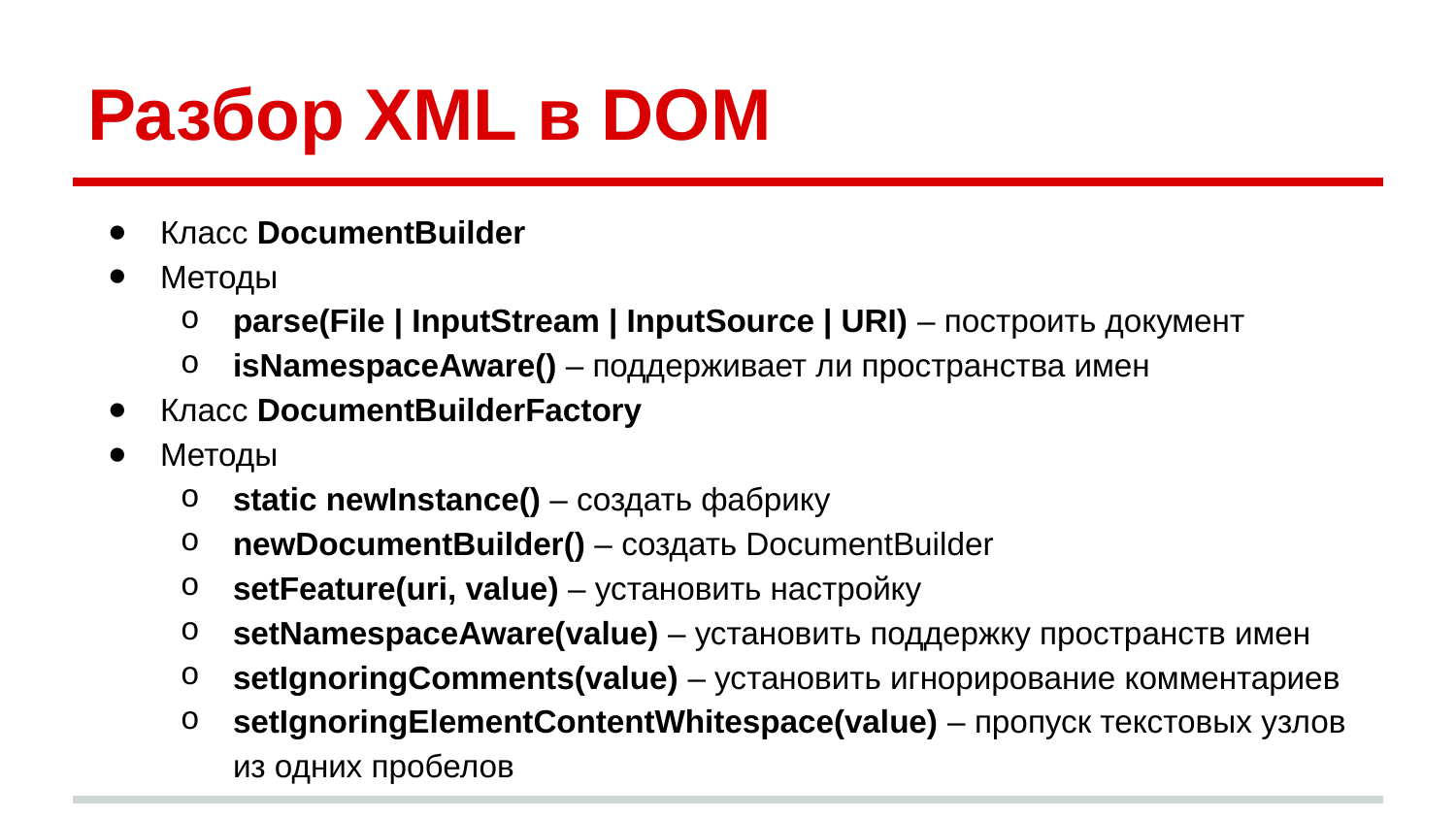

# Разбор XML в DOM
Класс DocumentBuilder
Методы
parse(File | InputStream | InputSource | URI) – построить документ
isNamespaceAware() – поддерживает ли пространства имен
Класс DocumentBuilderFactory
Методы
static newInstance() – создать фабрику
newDocumentBuilder() – создать DocumentBuilder
setFeature(uri, value) – установить настройку
setNamespaceAware(value) – установить поддержку пространств имен
setIgnoringComments(value) – установить игнорирование комментариев
setIgnoringElementContentWhitespace(value) – пропуск текстовых узлов из одних пробелов